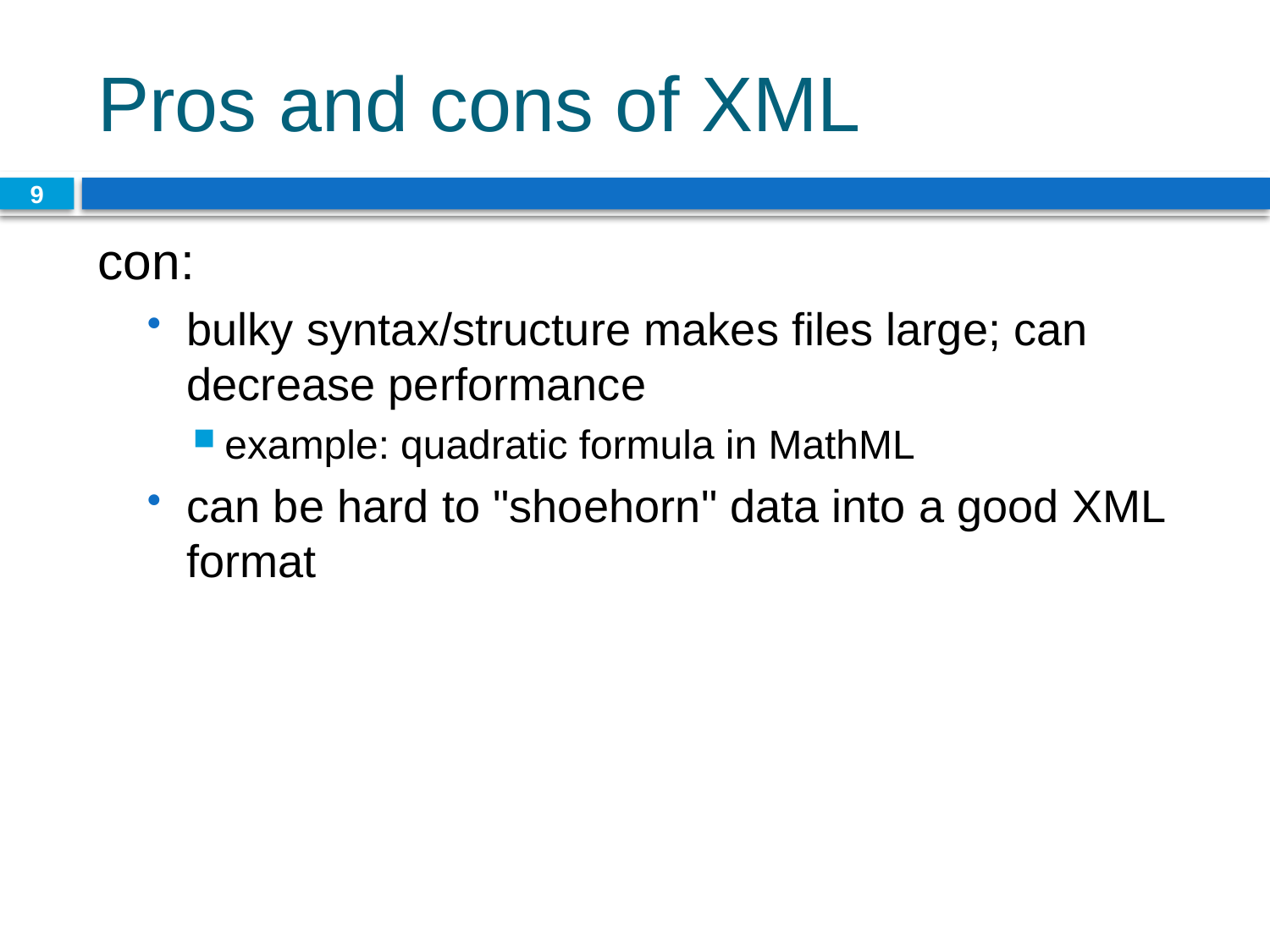

# Pros and cons of XML
9
con:
bulky syntax/structure makes files large; can decrease performance
example: quadratic formula in MathML
can be hard to "shoehorn" data into a good XML format